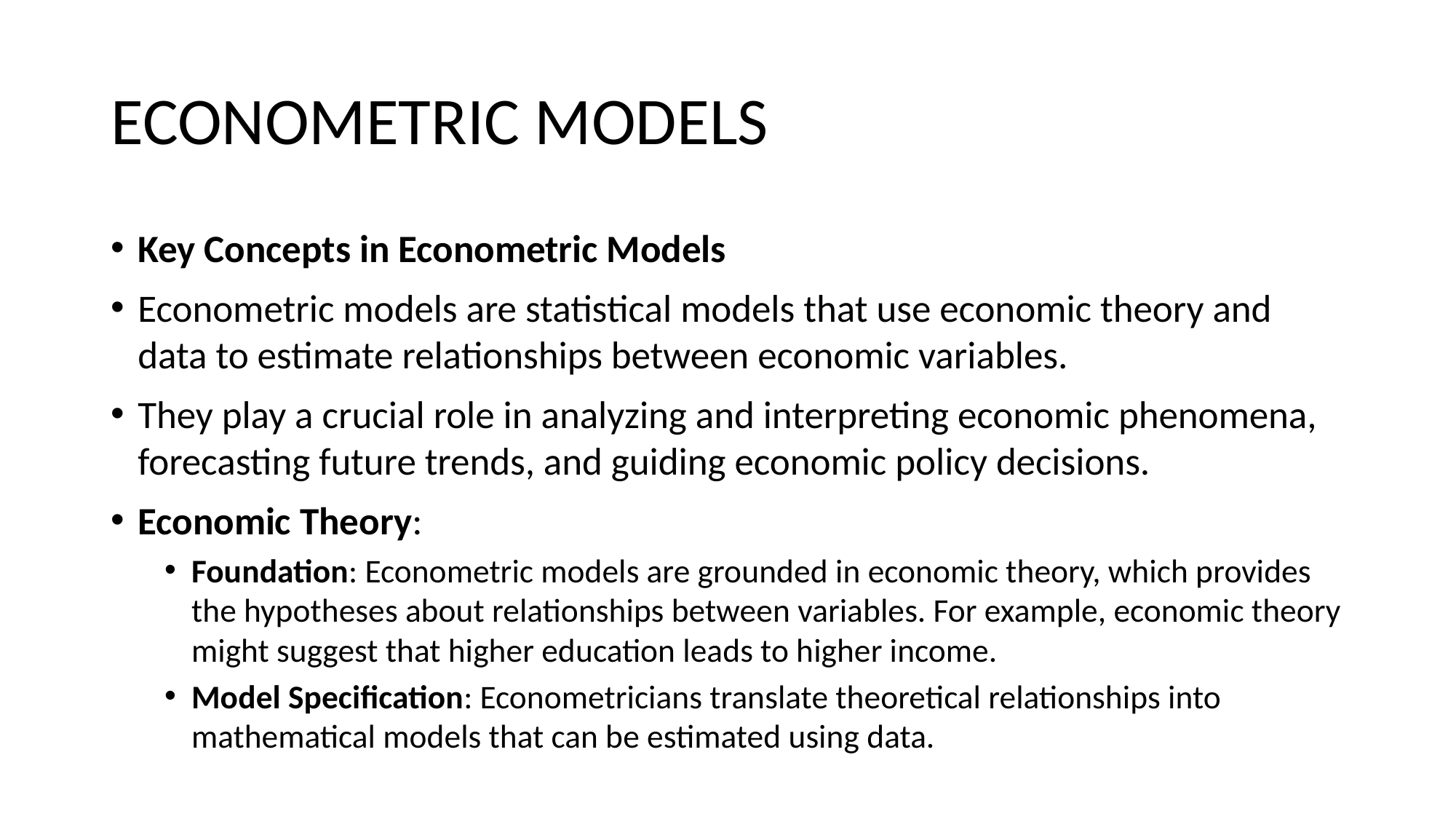

# ECONOMETRIC MODELS
Key Concepts in Econometric Models
Econometric models are statistical models that use economic theory and data to estimate relationships between economic variables.
They play a crucial role in analyzing and interpreting economic phenomena, forecasting future trends, and guiding economic policy decisions.
Economic Theory:
Foundation: Econometric models are grounded in economic theory, which provides the hypotheses about relationships between variables. For example, economic theory might suggest that higher education leads to higher income.
Model Specification: Econometricians translate theoretical relationships into mathematical models that can be estimated using data.